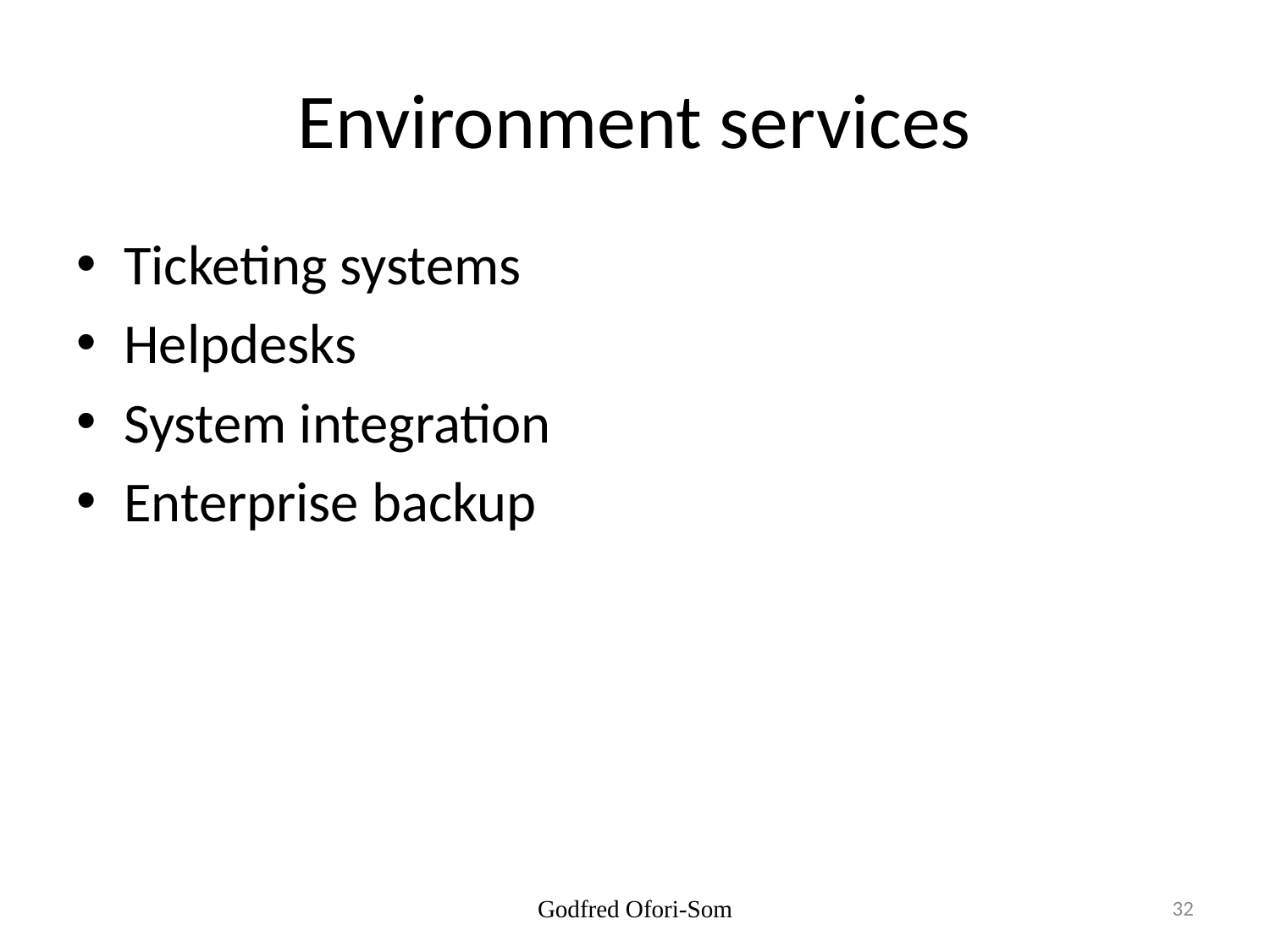

# Environment services
Ticketing systems
Helpdesks
System integration
Enterprise backup
Godfred Ofori-Som
32